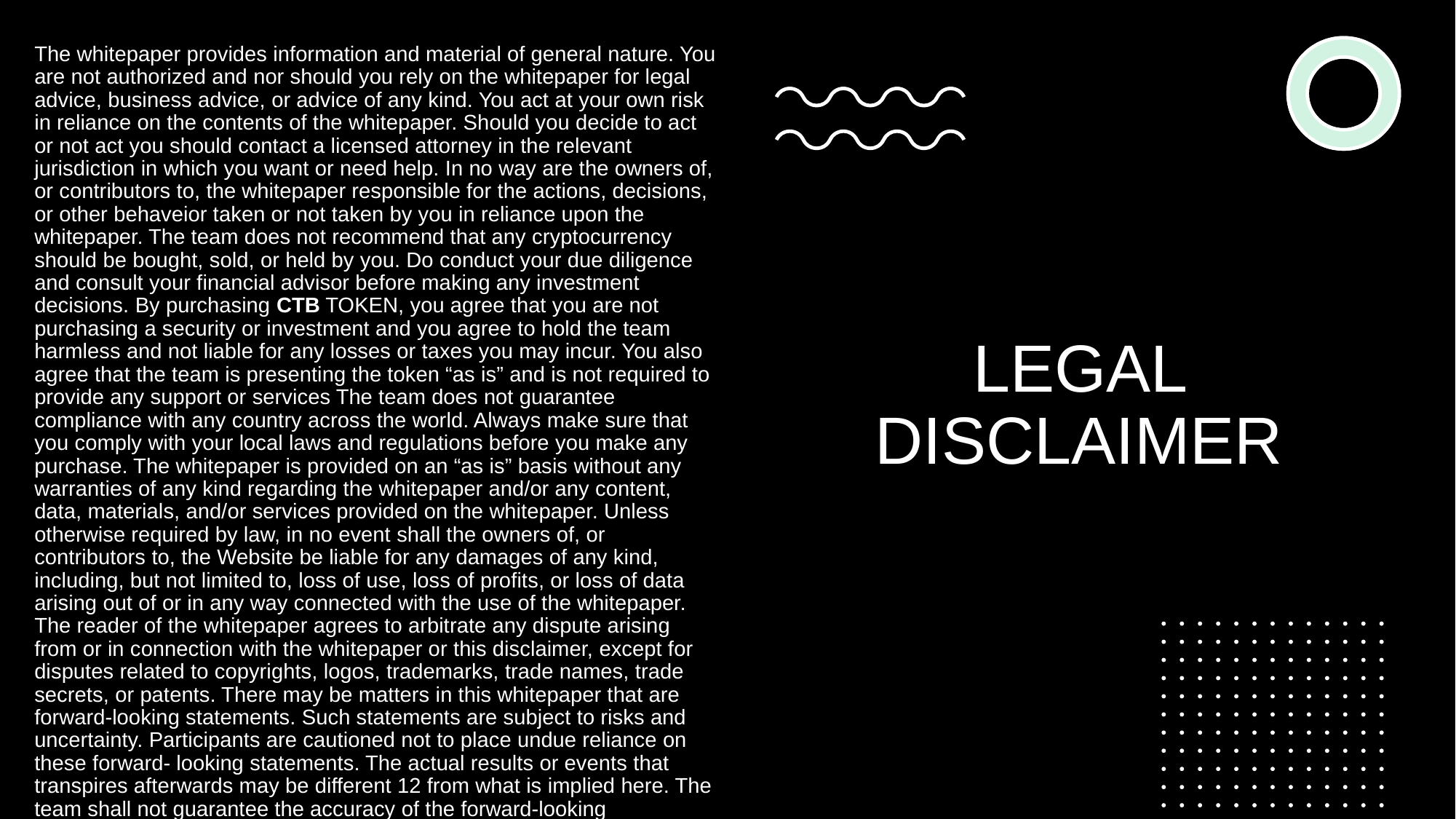

The whitepaper provides information and material of general nature. You are not authorized and nor should you rely on the whitepaper for legal advice, business advice, or advice of any kind. You act at your own risk in reliance on the contents of the whitepaper. Should you decide to act or not act you should contact a licensed attorney in the relevant jurisdiction in which you want or need help. In no way are the owners of, or contributors to, the whitepaper responsible for the actions, decisions, or other behaveior taken or not taken by you in reliance upon the whitepaper. The team does not recommend that any cryptocurrency should be bought, sold, or held by you. Do conduct your due diligence and consult your financial advisor before making any investment decisions. By purchasing CTB TOKEN, you agree that you are not purchasing a security or investment and you agree to hold the team harmless and not liable for any losses or taxes you may incur. You also agree that the team is presenting the token “as is” and is not required to provide any support or services The team does not guarantee compliance with any country across the world. Always make sure that you comply with your local laws and regulations before you make any purchase. The whitepaper is provided on an “as is” basis without any warranties of any kind regarding the whitepaper and/or any content, data, materials, and/or services provided on the whitepaper. Unless otherwise required by law, in no event shall the owners of, or contributors to, the Website be liable for any damages of any kind, including, but not limited to, loss of use, loss of profits, or loss of data arising out of or in any way connected with the use of the whitepaper. The reader of the whitepaper agrees to arbitrate any dispute arising from or in connection with the whitepaper or this disclaimer, except for disputes related to copyrights, logos, trademarks, trade names, trade secrets, or patents. There may be matters in this whitepaper that are forward-looking statements. Such statements are subject to risks and uncertainty. Participants are cautioned not to place undue reliance on these forward- looking statements. The actual results or events that transpires afterwards may be different 12 from what is implied here. The team shall not guarantee the accuracy of the forward-looking statements outlined in this whitepaper.

# LEGAL DISCLAIMER